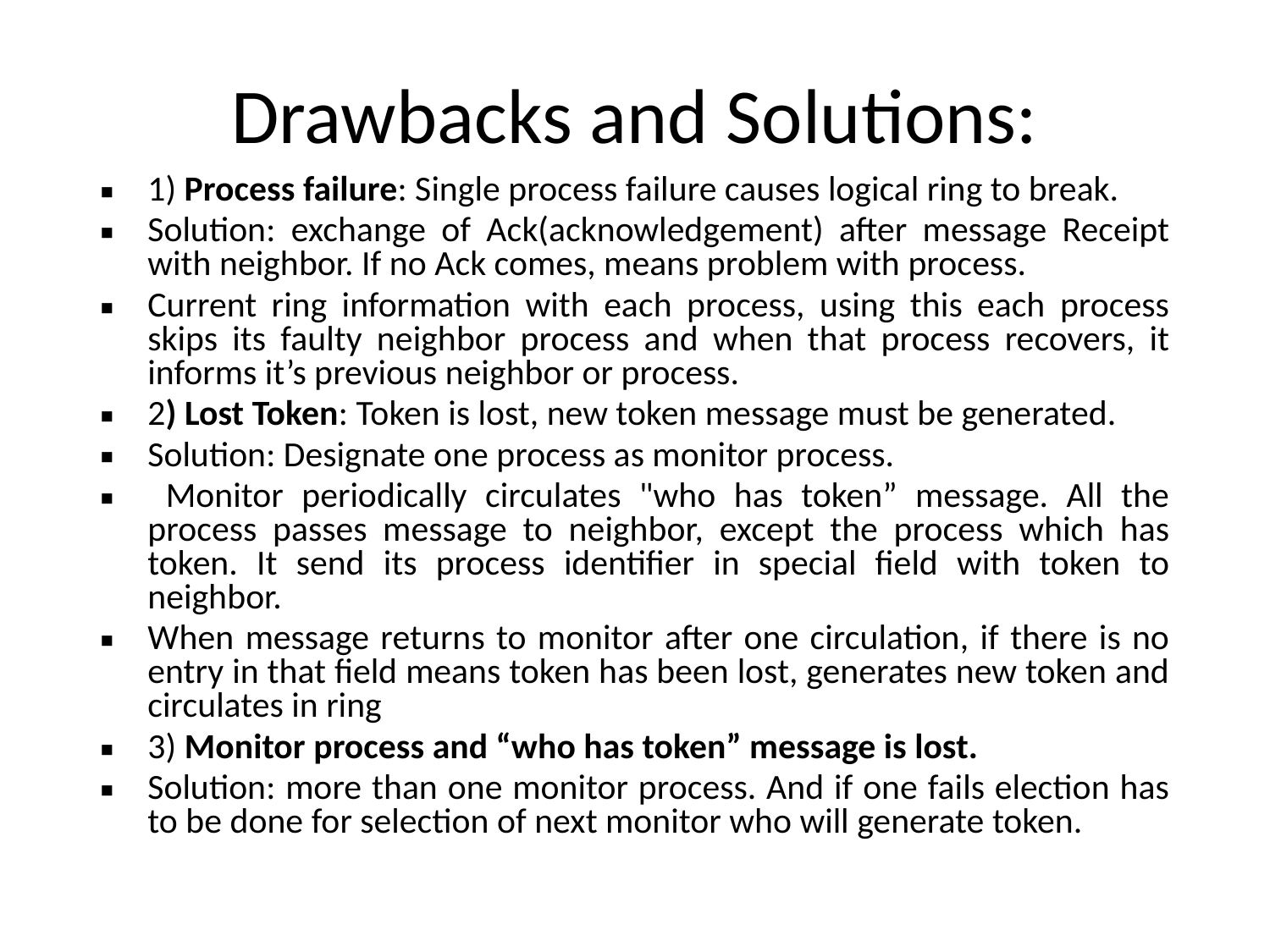

# Drawbacks and Solutions:
1) Process failure: Single process failure causes logical ring to break.
Solution: exchange of Ack(acknowledgement) after message Receipt with neighbor. If no Ack comes, means problem with process.
Current ring information with each process, using this each process skips its faulty neighbor process and when that process recovers, it informs it’s previous neighbor or process.
2) Lost Token: Token is lost, new token message must be generated.
Solution: Designate one process as monitor process.
 Monitor periodically circulates "who has token” message. All the process passes message to neighbor, except the process which has token. It send its process identifier in special field with token to neighbor.
When message returns to monitor after one circulation, if there is no entry in that field means token has been lost, generates new token and circulates in ring
3) Monitor process and “who has token” message is lost.
Solution: more than one monitor process. And if one fails election has to be done for selection of next monitor who will generate token.